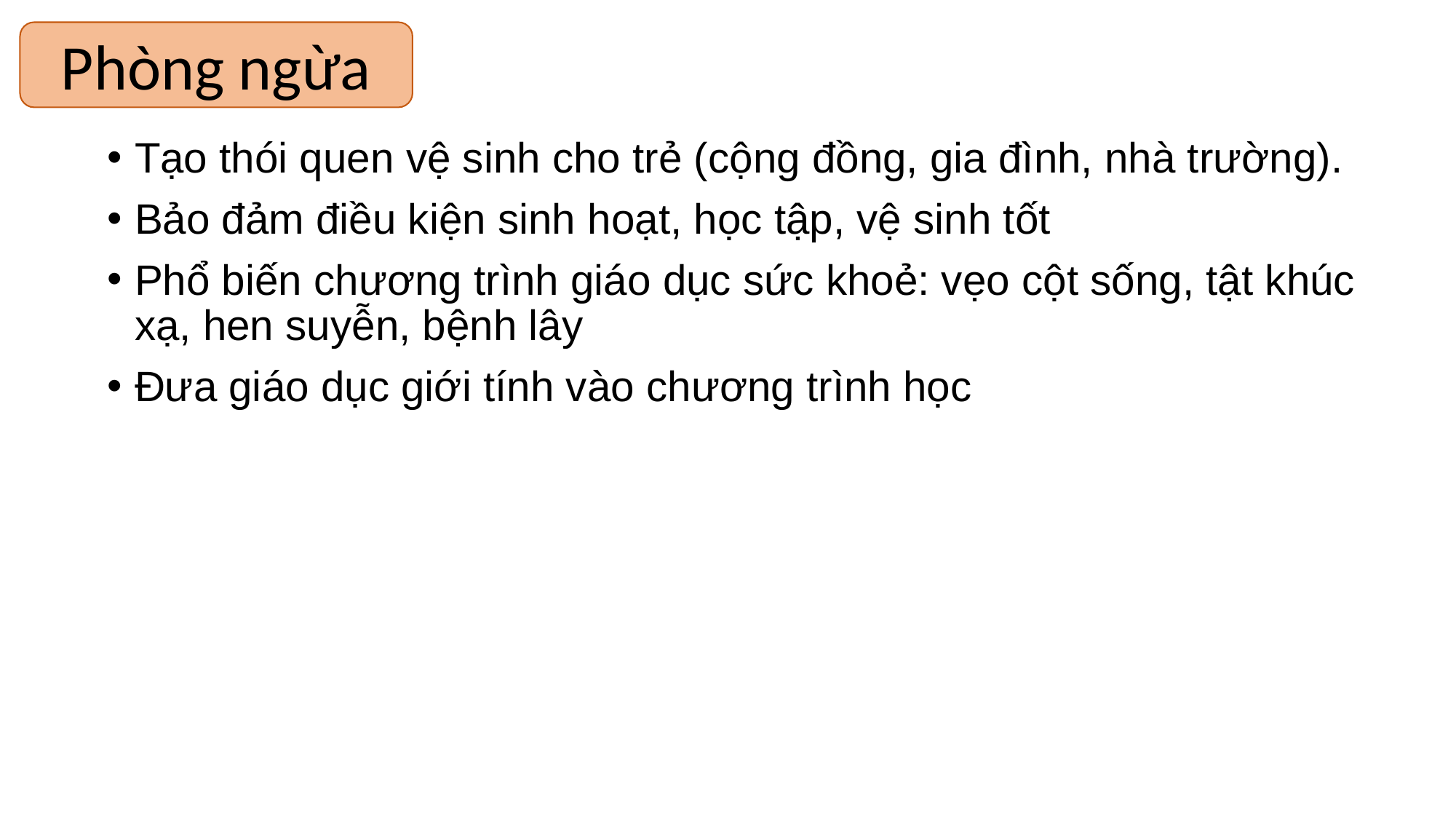

Phòng ngừa
Tạo thói quen vệ sinh cho trẻ (cộng đồng, gia đình, nhà trường).
Bảo đảm điều kiện sinh hoạt, học tập, vệ sinh tốt
Phổ biến chương trình giáo dục sức khoẻ: vẹo cột sống, tật khúc xạ, hen suyễn, bệnh lây
Đưa giáo dục giới tính vào chương trình học